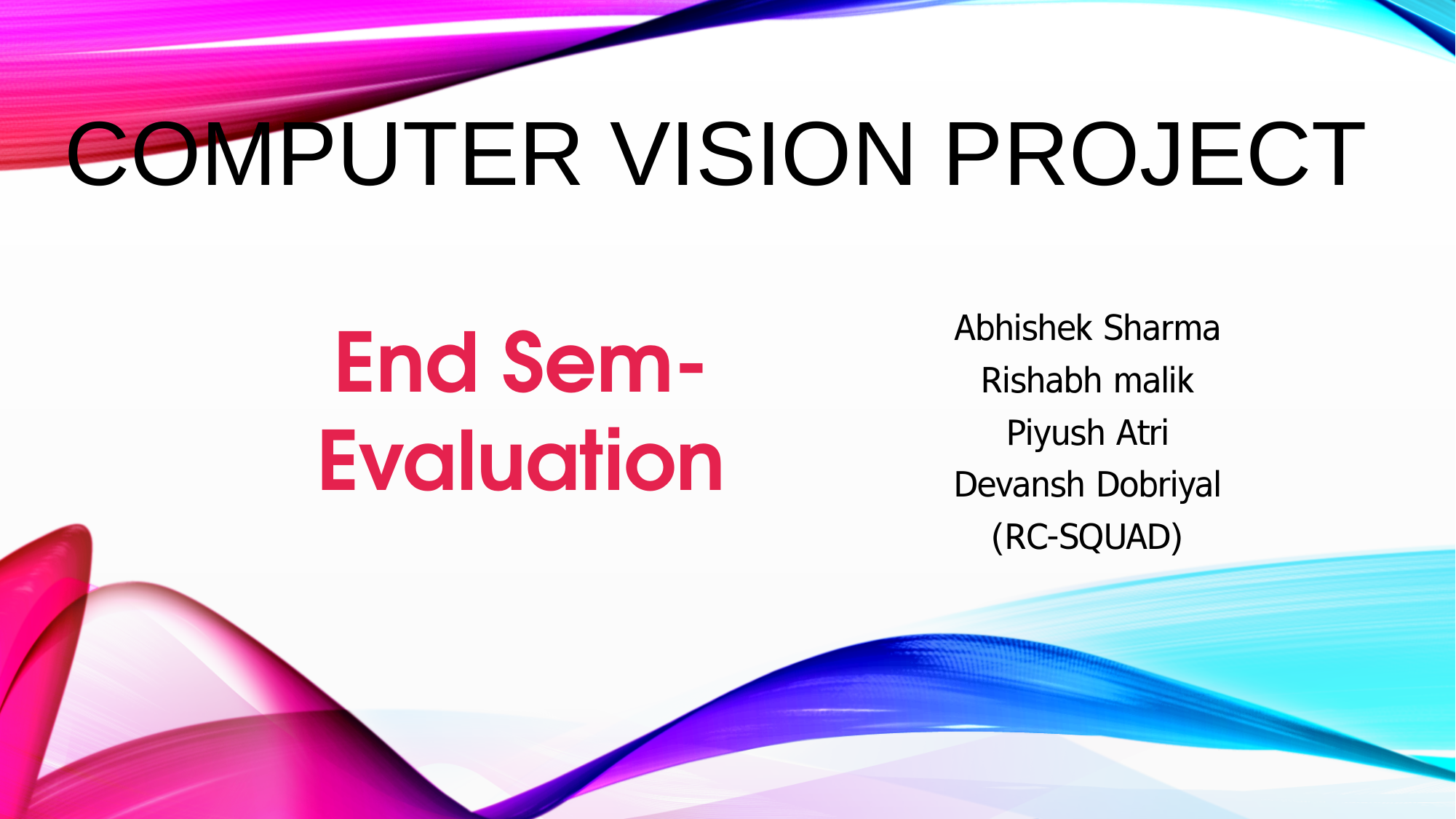

# COMPUTER VISION PROJECT
End Sem-Evaluation
Abhishek Sharma
Rishabh malik
Piyush Atri
Devansh Dobriyal
(RC-SQUAD)